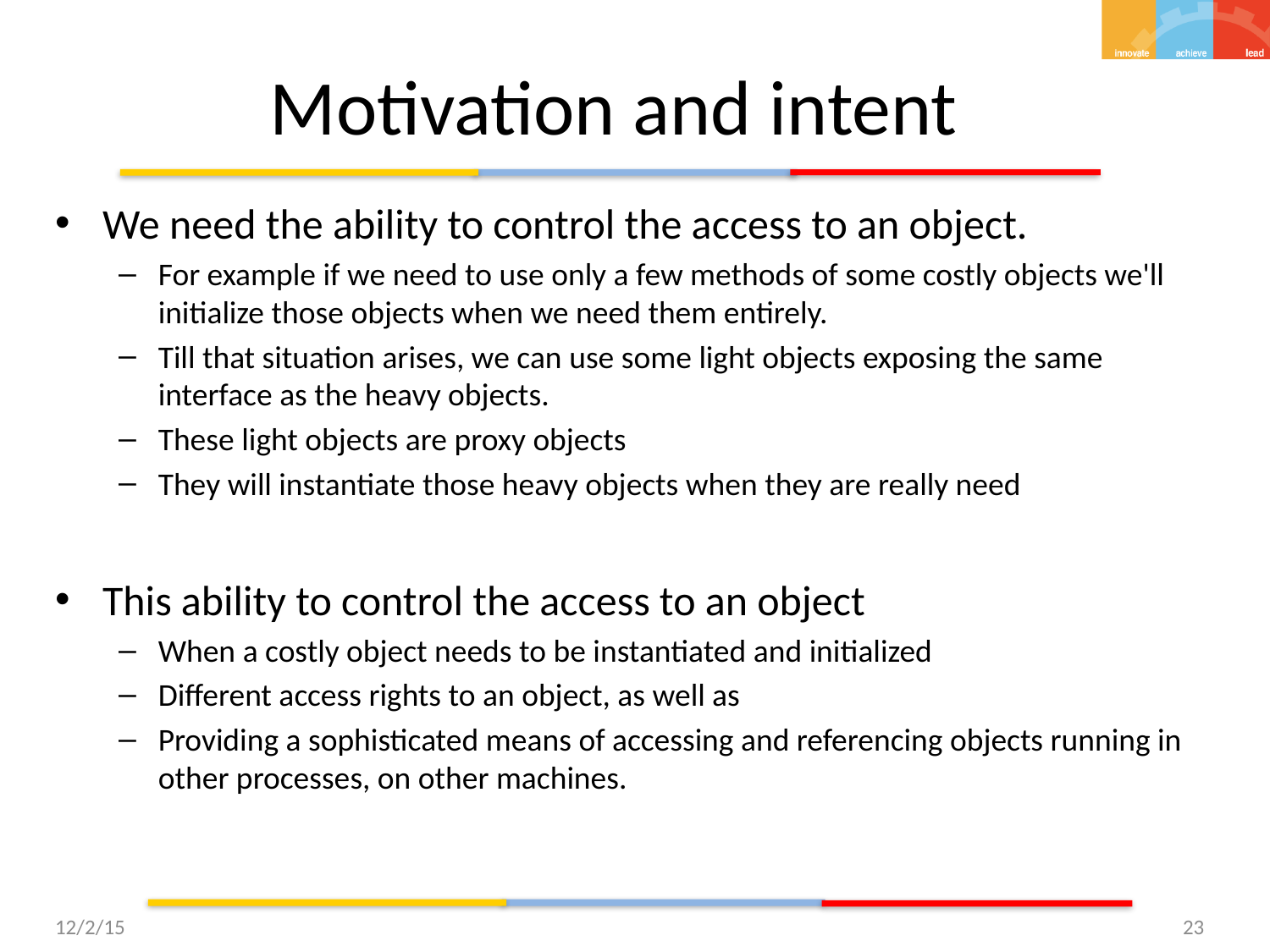

# Motivation and intent
We need the ability to control the access to an object.
For example if we need to use only a few methods of some costly objects we'll initialize those objects when we need them entirely.
Till that situation arises, we can use some light objects exposing the same interface as the heavy objects.
These light objects are proxy objects
They will instantiate those heavy objects when they are really need

This ability to control the access to an object
When a costly object needs to be instantiated and initialized
Different access rights to an object, as well as
Providing a sophisticated means of accessing and referencing objects running in other processes, on other machines.

12/2/15
23